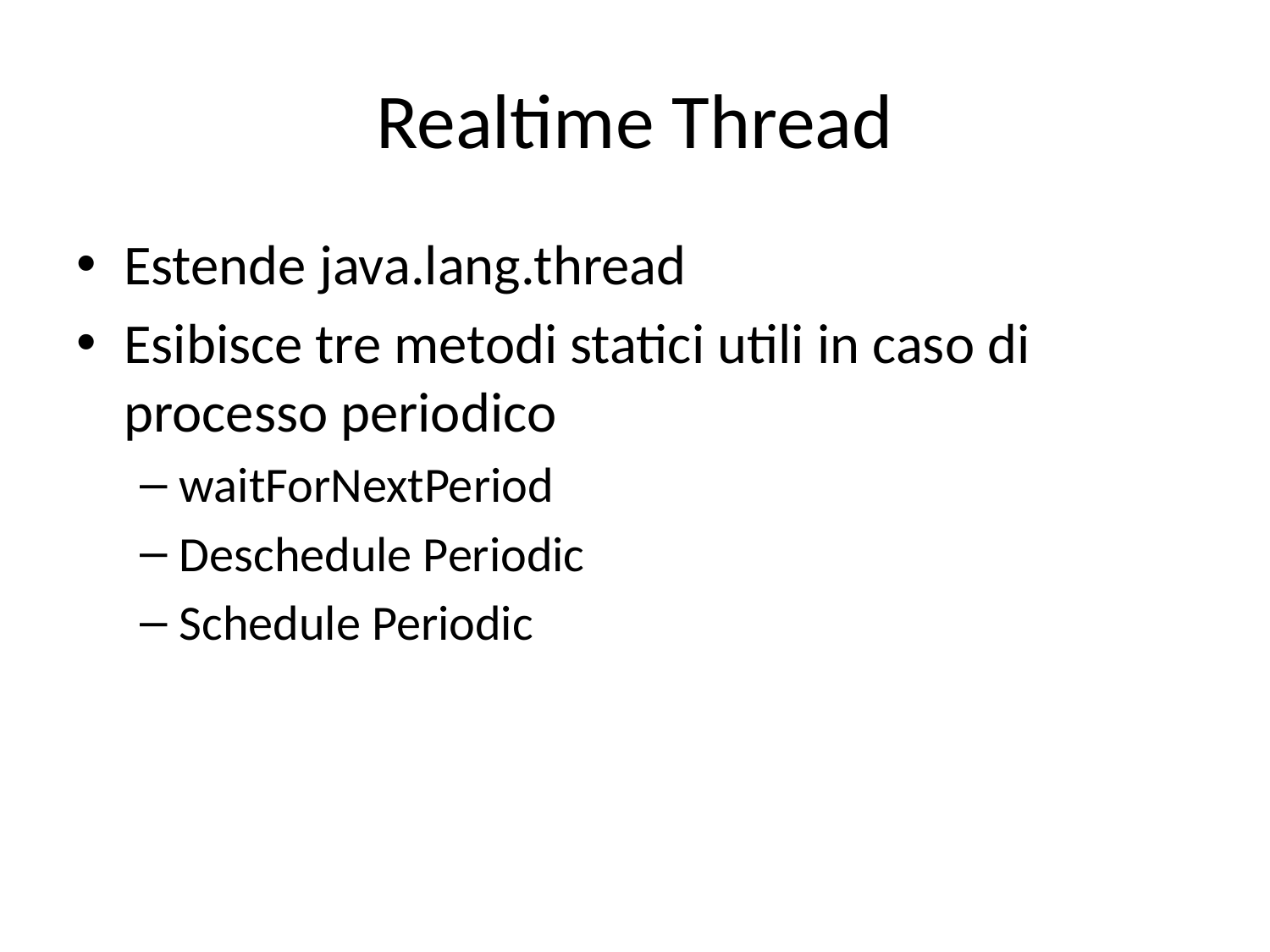

# Realtime Thread
Estende java.lang.thread
Esibisce tre metodi statici utili in caso di processo periodico
waitForNextPeriod
Deschedule Periodic
Schedule Periodic